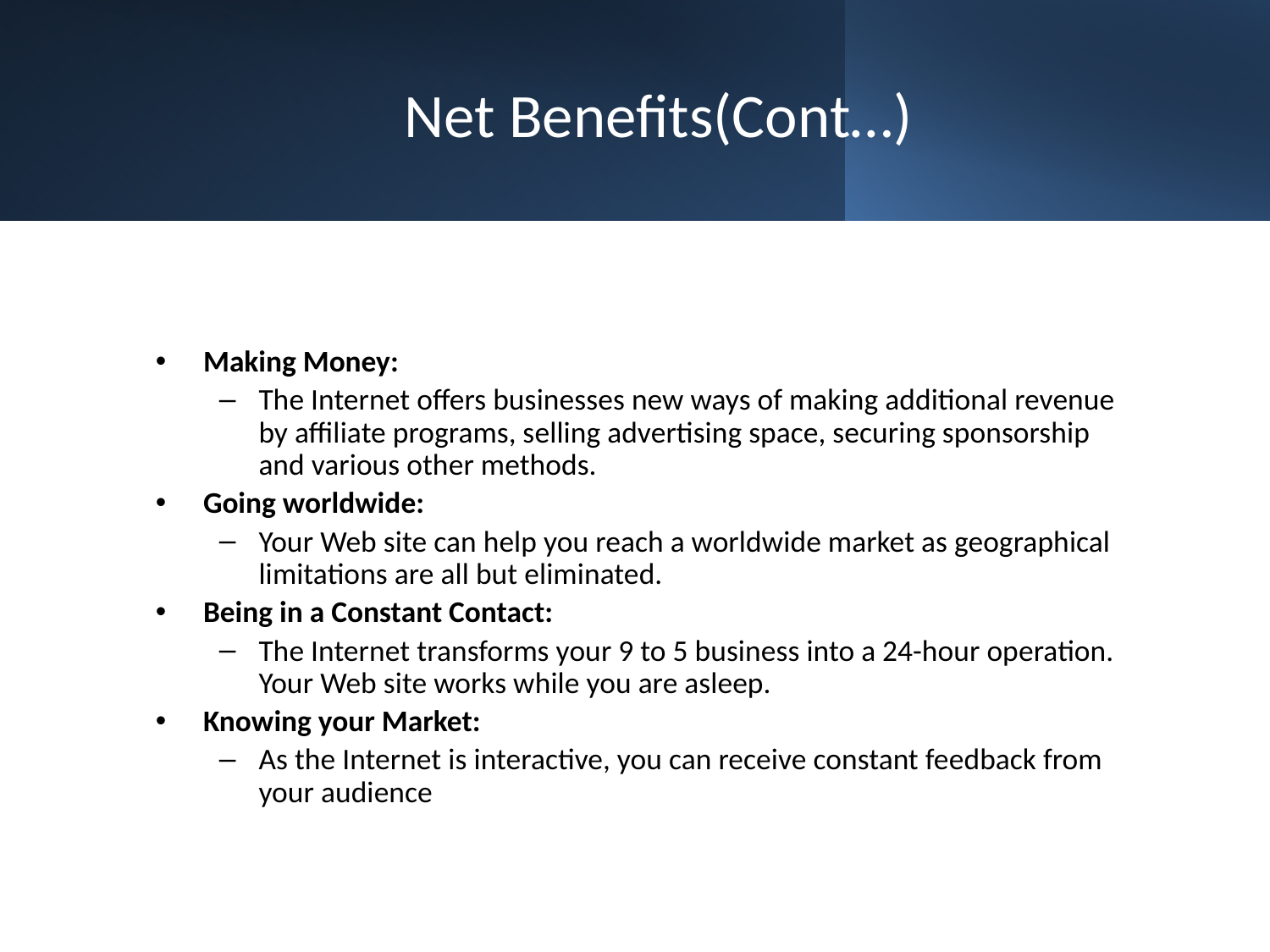

# Net Benefits(Cont…)
Making Money:
The Internet offers businesses new ways of making additional revenue by affiliate programs, selling advertising space, securing sponsorship and various other methods.
Going worldwide:
Your Web site can help you reach a worldwide market as geographical limitations are all but eliminated.
Being in a Constant Contact:
The Internet transforms your 9 to 5 business into a 24-hour operation. Your Web site works while you are asleep.
Knowing your Market:
As the Internet is interactive, you can receive constant feedback from your audience